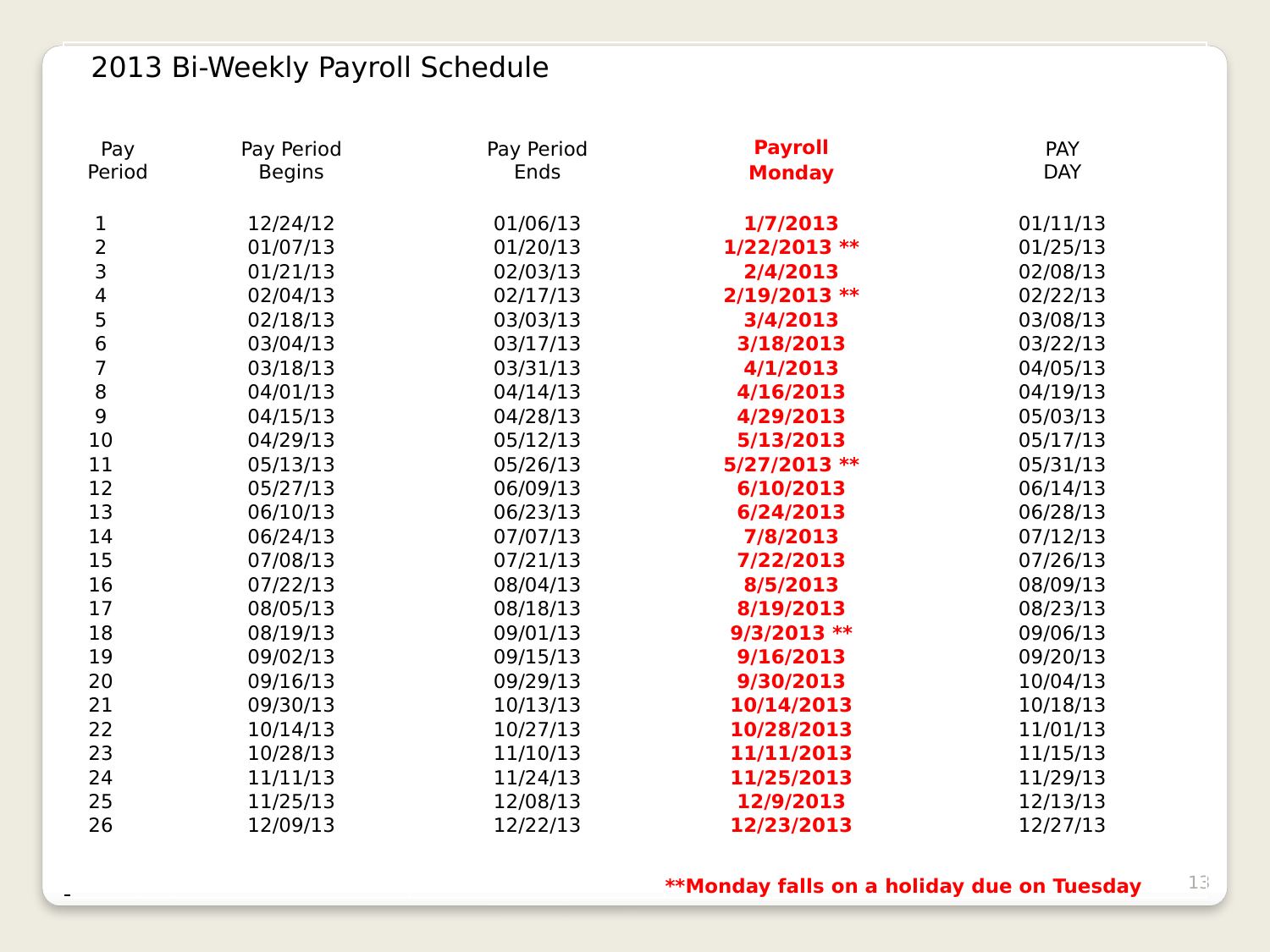

| 2013 Bi-Weekly Payroll Schedule |  |  |  |  |  |
| --- | --- | --- | --- | --- | --- |
|  |  |  |  |  |  |
| Pay Period |  | Pay Period Begins | Pay Period Ends | Payroll | PAY DAY |
|  |  |  |  | Monday |  |
|  |  |  |  |  |  |
| 1 |  | 12/24/12 | 01/06/13 | 1/7/2013 | 01/11/13 |
| 2 |  | 01/07/13 | 01/20/13 | 1/22/2013 \*\* | 01/25/13 |
| 3 |  | 01/21/13 | 02/03/13 | 2/4/2013 | 02/08/13 |
| 4 |  | 02/04/13 | 02/17/13 | 2/19/2013 \*\* | 02/22/13 |
| 5 |  | 02/18/13 | 03/03/13 | 3/4/2013 | 03/08/13 |
| 6 |  | 03/04/13 | 03/17/13 | 3/18/2013 | 03/22/13 |
| 7 |  | 03/18/13 | 03/31/13 | 4/1/2013 | 04/05/13 |
| 8 |  | 04/01/13 | 04/14/13 | 4/16/2013 | 04/19/13 |
| 9 |  | 04/15/13 | 04/28/13 | 4/29/2013 | 05/03/13 |
| 10 |  | 04/29/13 | 05/12/13 | 5/13/2013 | 05/17/13 |
| 11 |  | 05/13/13 | 05/26/13 | 5/27/2013 \*\* | 05/31/13 |
| 12 |  | 05/27/13 | 06/09/13 | 6/10/2013 | 06/14/13 |
| 13 |  | 06/10/13 | 06/23/13 | 6/24/2013 | 06/28/13 |
| 14 |  | 06/24/13 | 07/07/13 | 7/8/2013 | 07/12/13 |
| 15 |  | 07/08/13 | 07/21/13 | 7/22/2013 | 07/26/13 |
| 16 |  | 07/22/13 | 08/04/13 | 8/5/2013 | 08/09/13 |
| 17 |  | 08/05/13 | 08/18/13 | 8/19/2013 | 08/23/13 |
| 18 |  | 08/19/13 | 09/01/13 | 9/3/2013 \*\* | 09/06/13 |
| 19 |  | 09/02/13 | 09/15/13 | 9/16/2013 | 09/20/13 |
| 20 |  | 09/16/13 | 09/29/13 | 9/30/2013 | 10/04/13 |
| 21 |  | 09/30/13 | 10/13/13 | 10/14/2013 | 10/18/13 |
| 22 |  | 10/14/13 | 10/27/13 | 10/28/2013 | 11/01/13 |
| 23 |  | 10/28/13 | 11/10/13 | 11/11/2013 | 11/15/13 |
| 24 |  | 11/11/13 | 11/24/13 | 11/25/2013 | 11/29/13 |
| 25 |  | 11/25/13 | 12/08/13 | 12/9/2013 | 12/13/13 |
| 26 |  | 12/09/13 | 12/22/13 | 12/23/2013 | 12/27/13 |
|  |  |  |  |  |  |
|  |  |  |  | \*\*Monday falls on a holiday due on Tuesday |  |
13